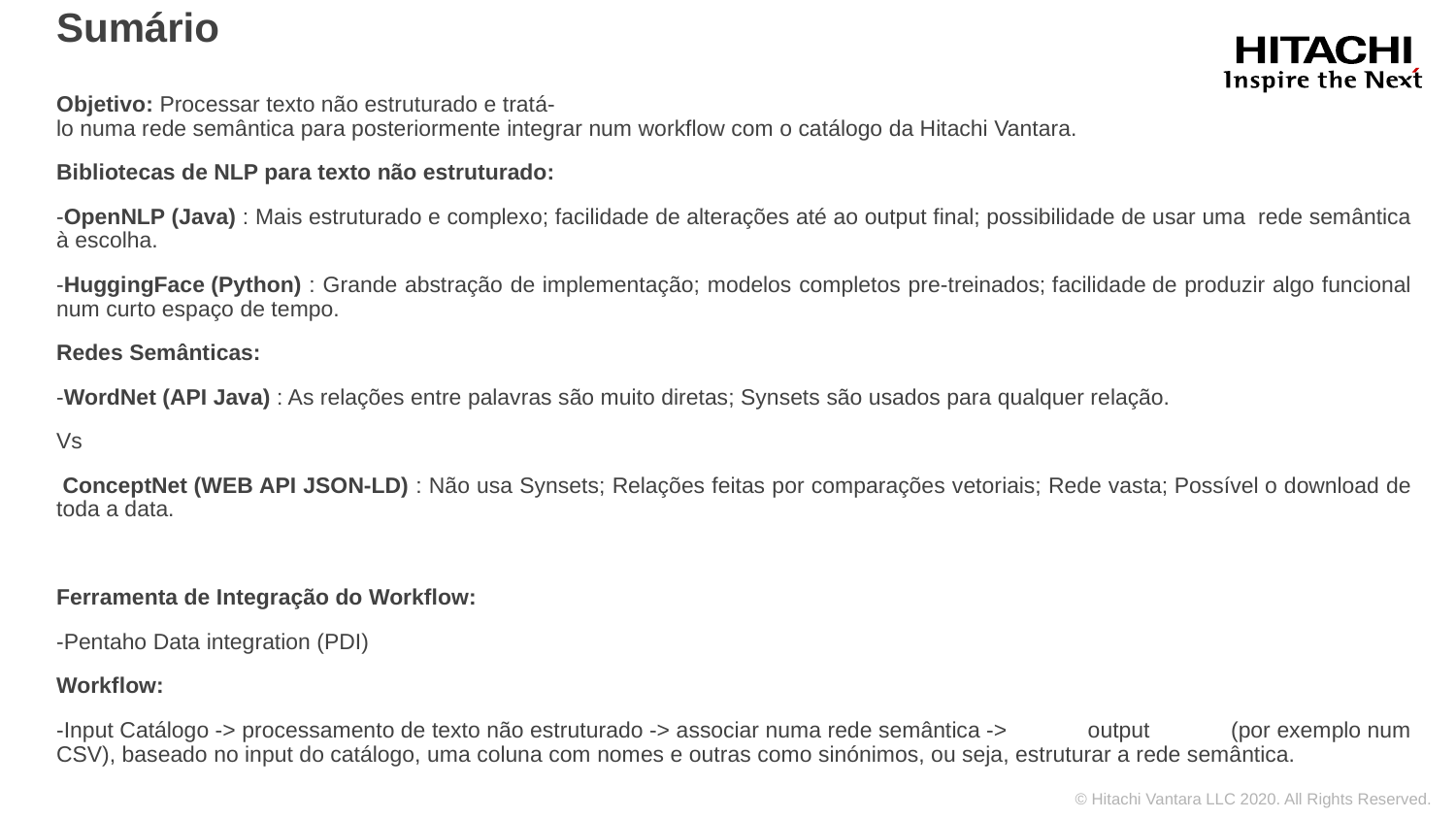

Sumário
Objetivo: Processar texto não estruturado e tratá-lo numa rede semântica para posteriormente integrar num workflow com o catálogo da Hitachi Vantara.
Bibliotecas de NLP para texto não estruturado:
-OpenNLP (Java) : Mais estruturado e complexo; facilidade de alterações até ao output final; possibilidade de usar uma  rede semântica à escolha.
-HuggingFace (Python) : Grande abstração de implementação; modelos completos pre-treinados; facilidade de produzir algo funcional num curto espaço de tempo.
Redes Semânticas:
-WordNet (API Java) : As relações entre palavras são muito diretas; Synsets são usados para qualquer relação.
Vs
 ConceptNet (WEB API JSON-LD) : Não usa Synsets; Relações feitas por comparações vetoriais; Rede vasta; Possível o download de toda a data.

Ferramenta de Integração do Workflow:
-Pentaho Data integration (PDI)
Workflow:
-Input Catálogo -> processamento de texto não estruturado -> associar numa rede semântica -> output (por exemplo num CSV), baseado no input do catálogo, uma coluna com nomes e outras como sinónimos, ou seja, estruturar a rede semântica.